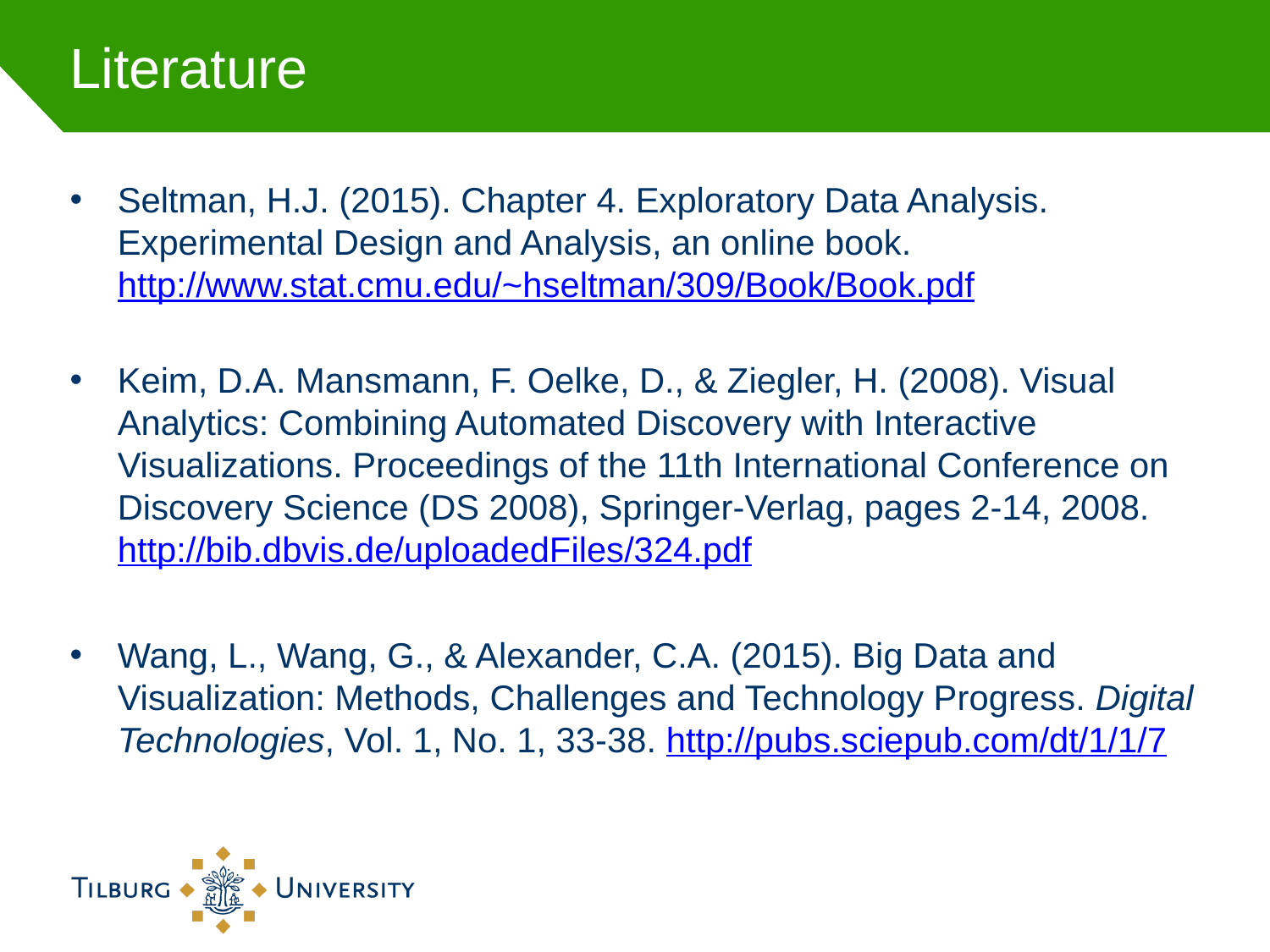

# Literature
Seltman, H.J. (2015). Chapter 4. Exploratory Data Analysis. Experimental Design and Analysis, an online book. http://www.stat.cmu.edu/~hseltman/309/Book/Book.pdf
Keim, D.A. Mansmann, F. Oelke, D., & Ziegler, H. (2008). Visual Analytics: Combining Automated Discovery with Interactive Visualizations. Proceedings of the 11th International Conference on Discovery Science (DS 2008), Springer-Verlag, pages 2-14, 2008.
http://bib.dbvis.de/uploadedFiles/324.pdf

Wang, L., Wang, G., & Alexander, C.A. (2015). Big Data and Visualization: Methods, Challenges and Technology Progress. Digital Technologies, Vol. 1, No. 1, 33-38. http://pubs.sciepub.com/dt/1/1/7